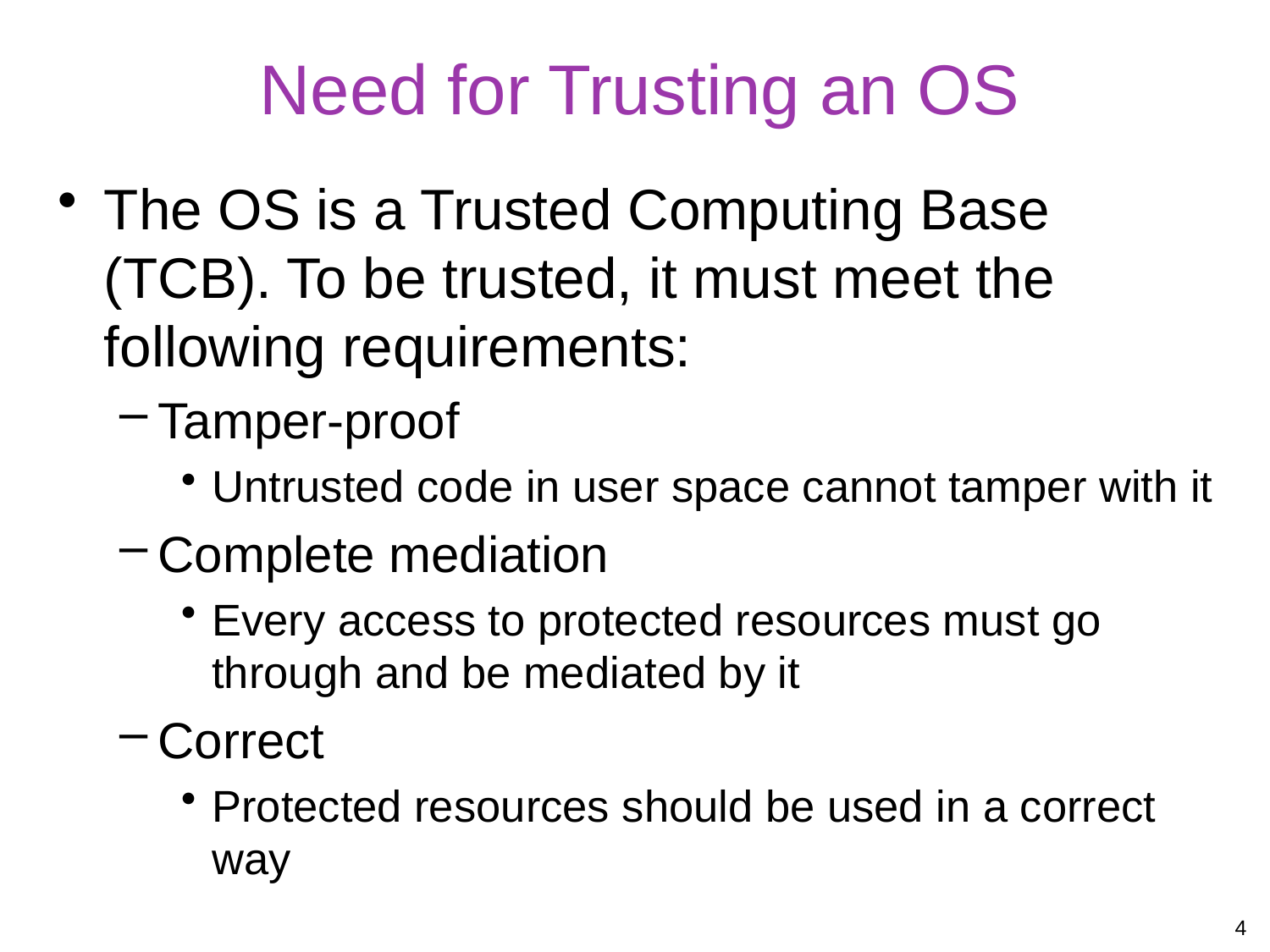

# Need for Trusting an OS
The OS is a Trusted Computing Base (TCB). To be trusted, it must meet the following requirements:
Tamper-proof
Untrusted code in user space cannot tamper with it
Complete mediation
Every access to protected resources must go through and be mediated by it
Correct
Protected resources should be used in a correct way

4